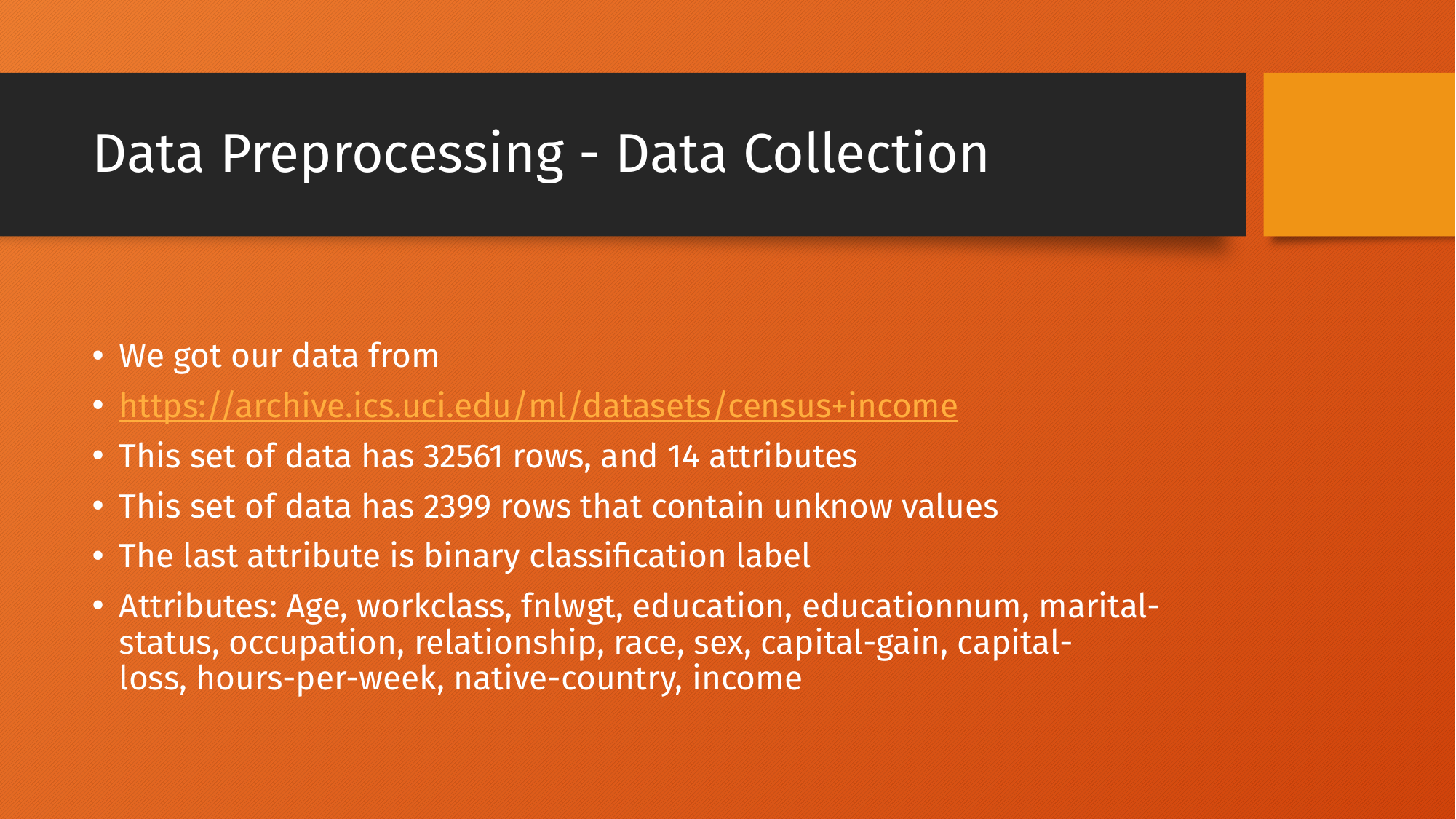

# Data Preprocessing - Data Collection

We got our data from
https://archive.ics.uci.edu/ml/datasets/census+income
This set of data has 32561 rows, and 14 attributes
This set of data has 2399 rows that contain unknow values
The last attribute is binary classification label
Attributes: Age, workclass, fnlwgt, education, educationnum, marital-status, occupation, relationship, race, sex, capital-gain, capital-loss, hours-per-week, native-country, income